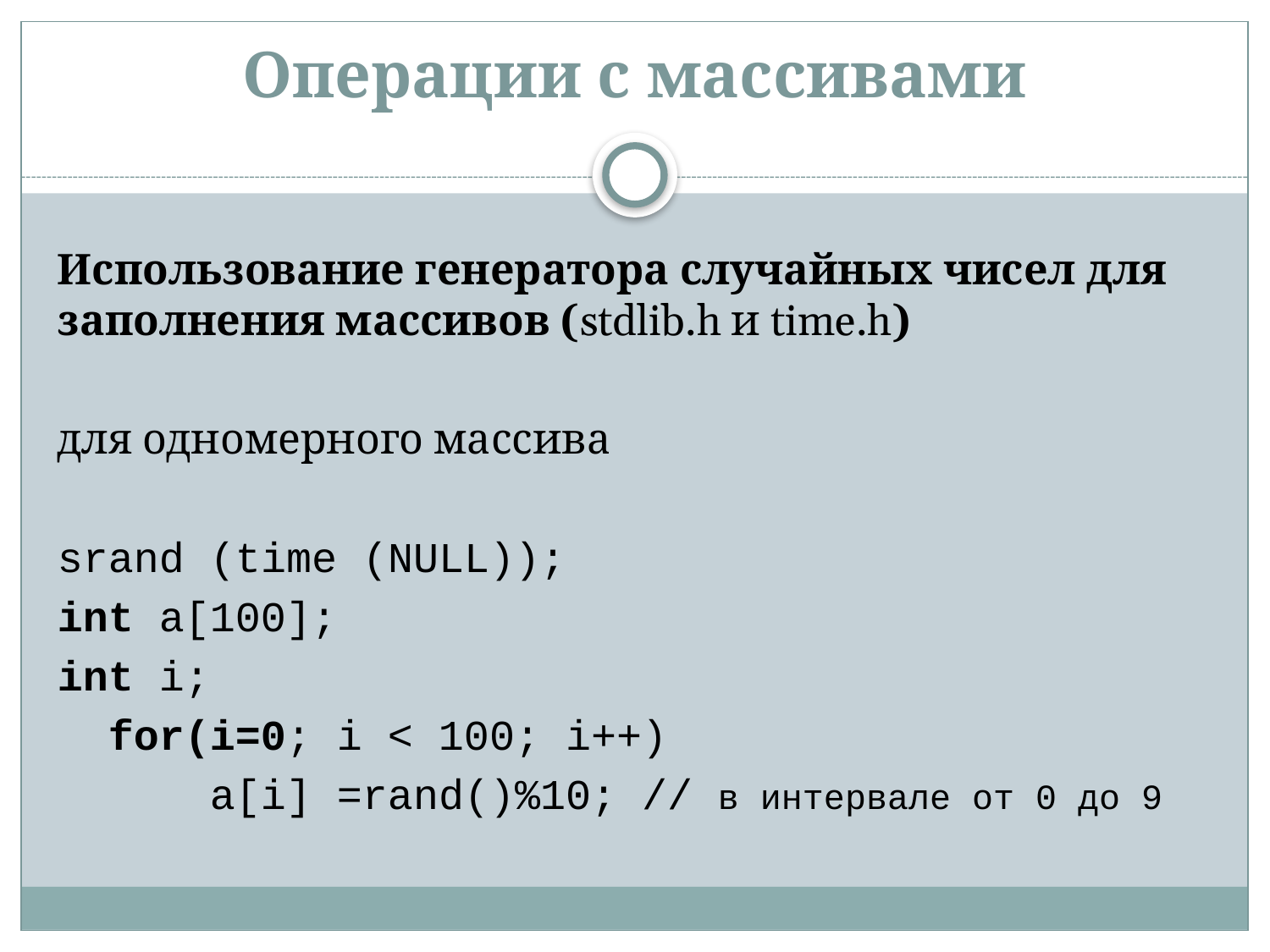

# Операции с массивами
Использование генератора случайных чисел для заполнения массивов (stdlib.h и time.h)

для одномерного массива

srand (time (NULL));
int a[100];
int i;
  for(i=0; i < 100; i++)
      a[i] =rand()%10; // в интервале от 0 до 9